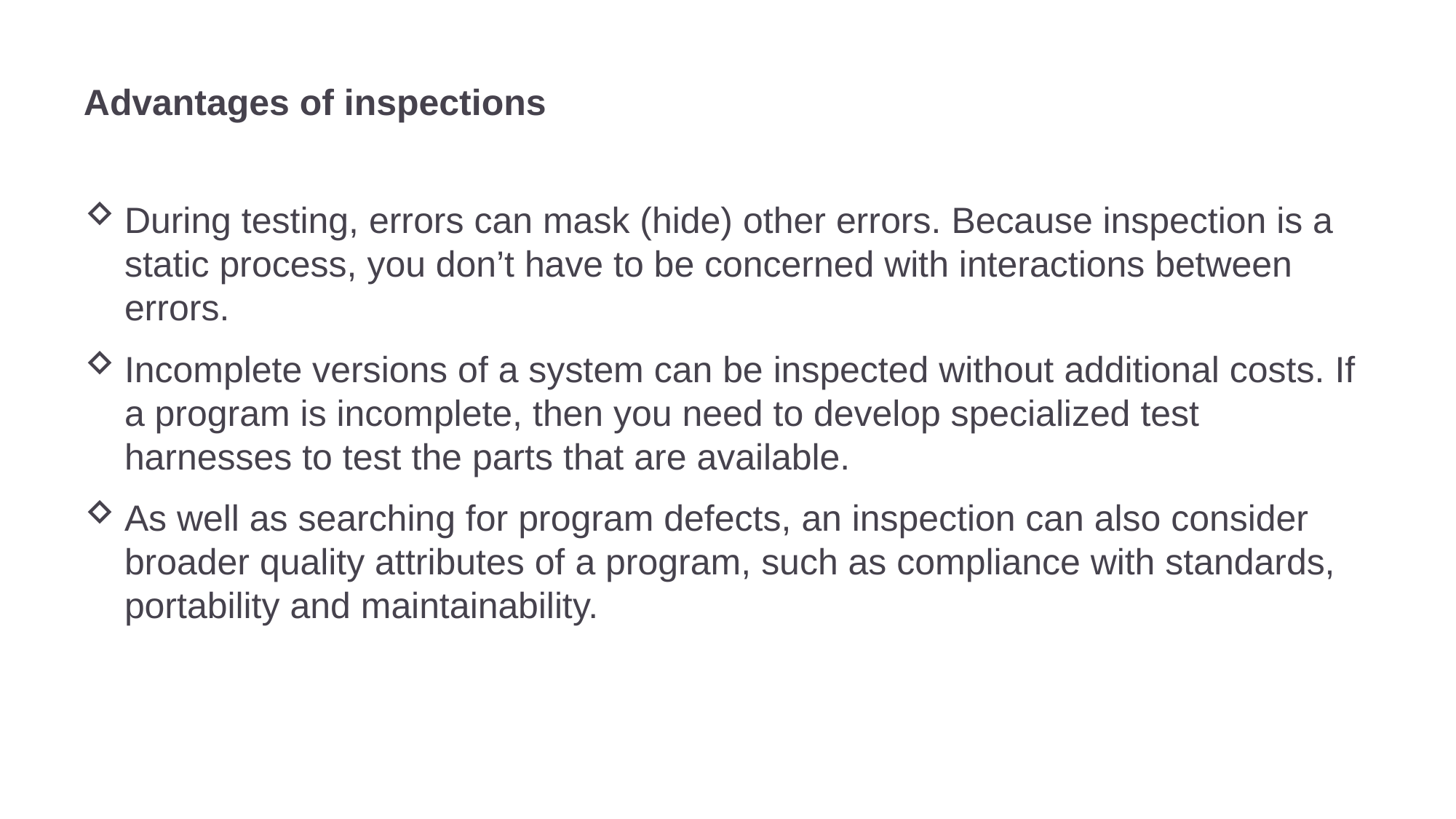

# Advantages of inspections
During testing, errors can mask (hide) other errors. Because inspection is a static process, you don’t have to be concerned with interactions between errors.
Incomplete versions of a system can be inspected without additional costs. If a program is incomplete, then you need to develop specialized test harnesses to test the parts that are available.
As well as searching for program defects, an inspection can also consider broader quality attributes of a program, such as compliance with standards, portability and maintainability.
13